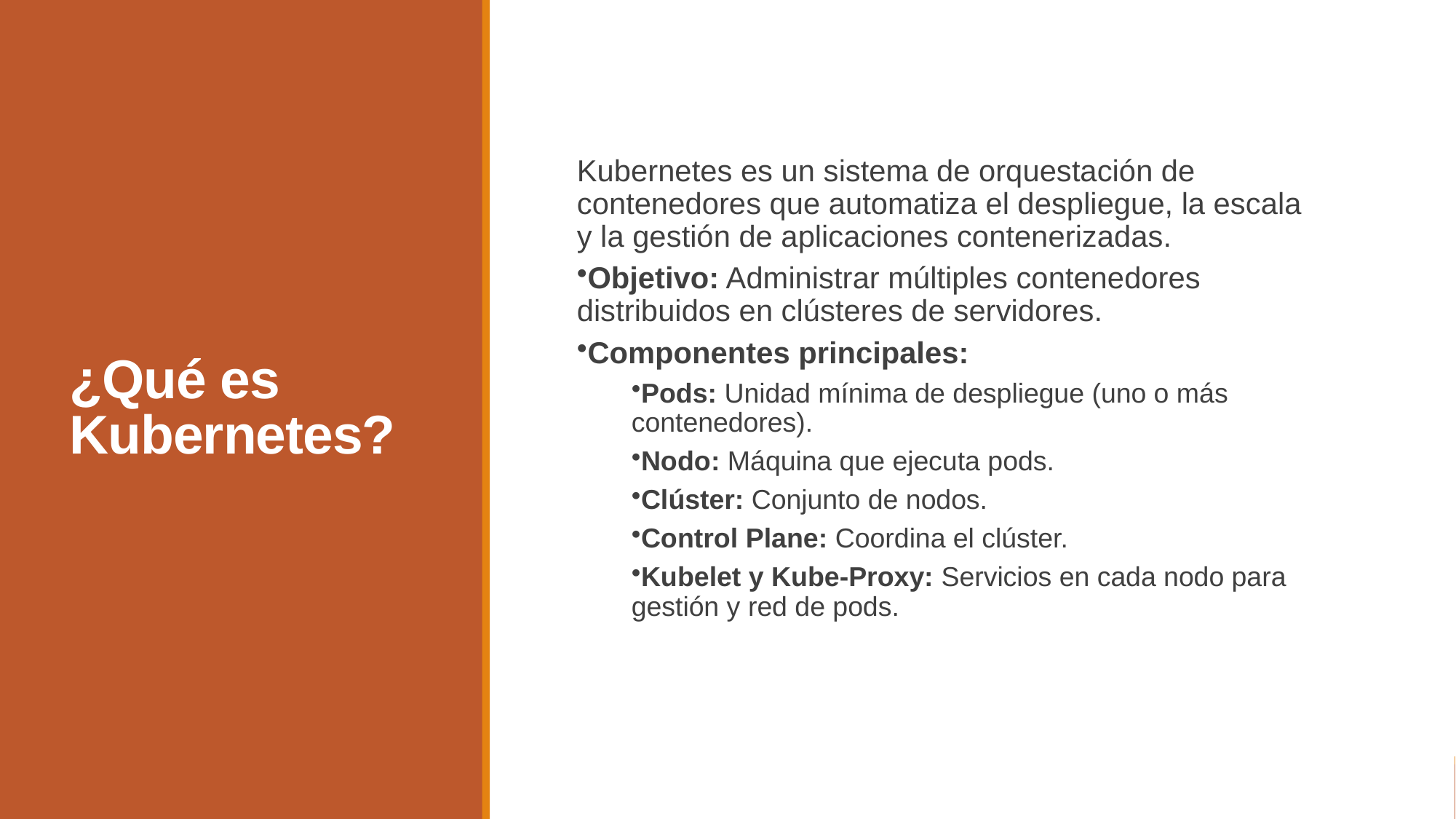

# ¿Qué es Kubernetes?
Kubernetes es un sistema de orquestación de contenedores que automatiza el despliegue, la escala y la gestión de aplicaciones contenerizadas.
Objetivo: Administrar múltiples contenedores distribuidos en clústeres de servidores.
Componentes principales:
Pods: Unidad mínima de despliegue (uno o más contenedores).
Nodo: Máquina que ejecuta pods.
Clúster: Conjunto de nodos.
Control Plane: Coordina el clúster.
Kubelet y Kube-Proxy: Servicios en cada nodo para gestión y red de pods.